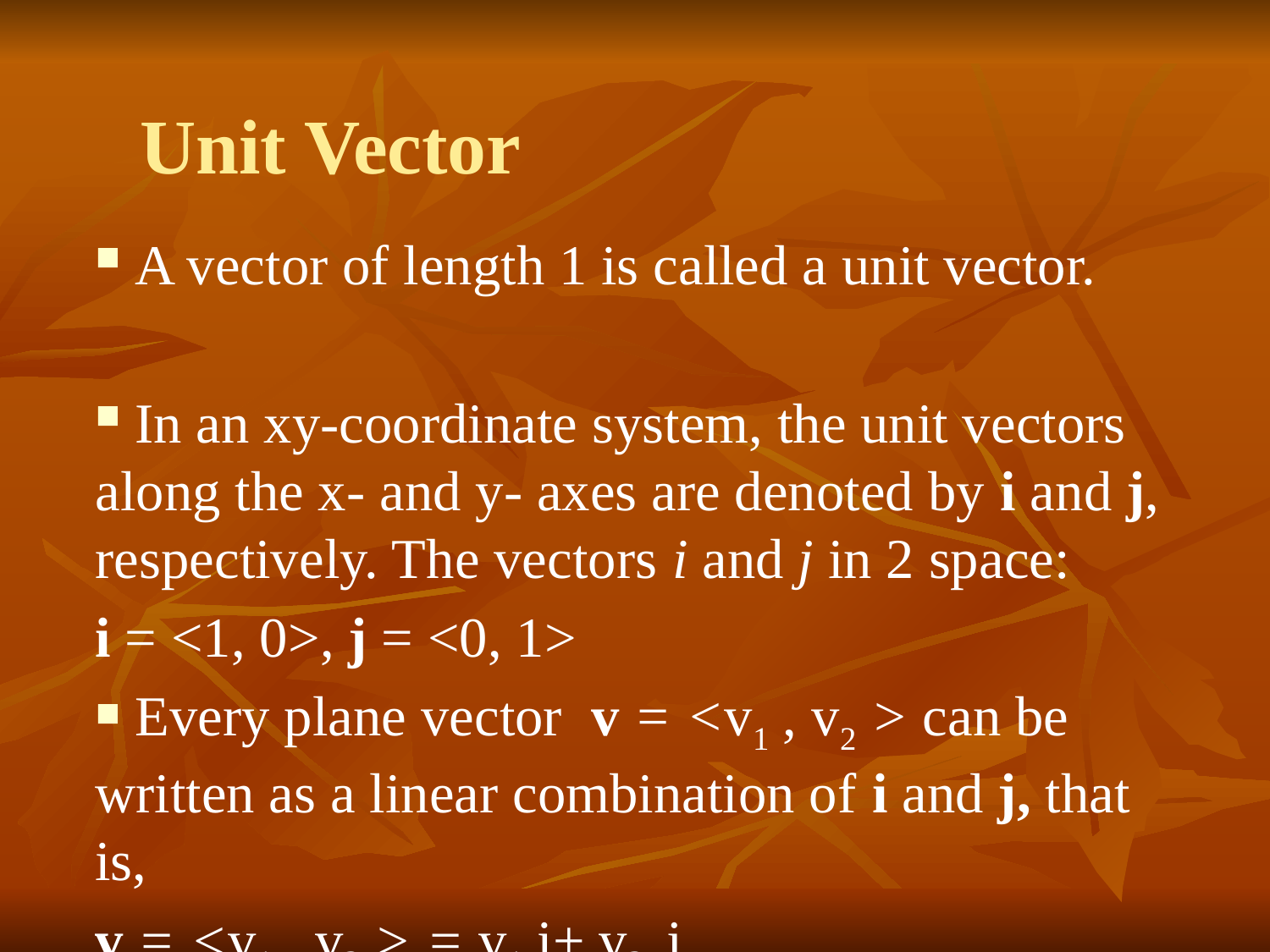

# Unit Vector
 A vector of length 1 is called a unit vector.

 In an xy-coordinate system, the unit vectors along the x- and y- axes are denoted by i and j, respectively. The vectors i and j in 2 space:
i = <1, 0>, j = <0, 1>
 Every plane vector  v = <v1 , v2 > can be written as a linear combination of i and j, that is,
v = <v1 , v2 > = v1 i+ v2  j